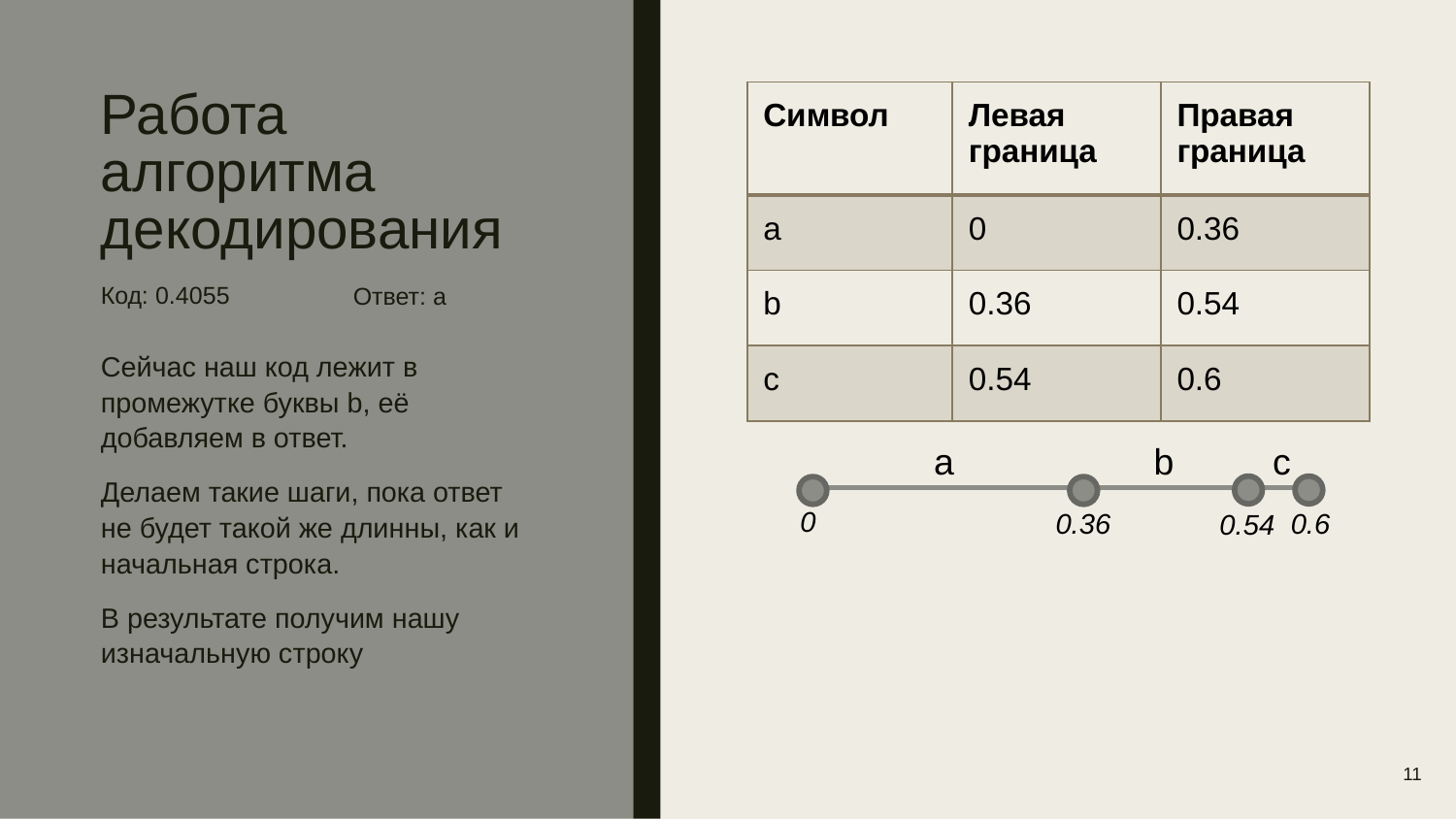

# Работа алгоритма декодирования
| Символ | Левая граница | Правая граница |
| --- | --- | --- |
| a | 0 | 0.36 |
| b | 0.36 | 0.54 |
| c | 0.54 | 0.6 |
Ответ: а
Код: 0.4055
Сейчас наш код лежит в промежутке буквы b, её добавляем в ответ.
Делаем такие шаги, пока ответ не будет такой же длинны, как и начальная строка.
В результате получим нашу изначальную строку
c
a
b

0
0.6
0.36
0.54
11